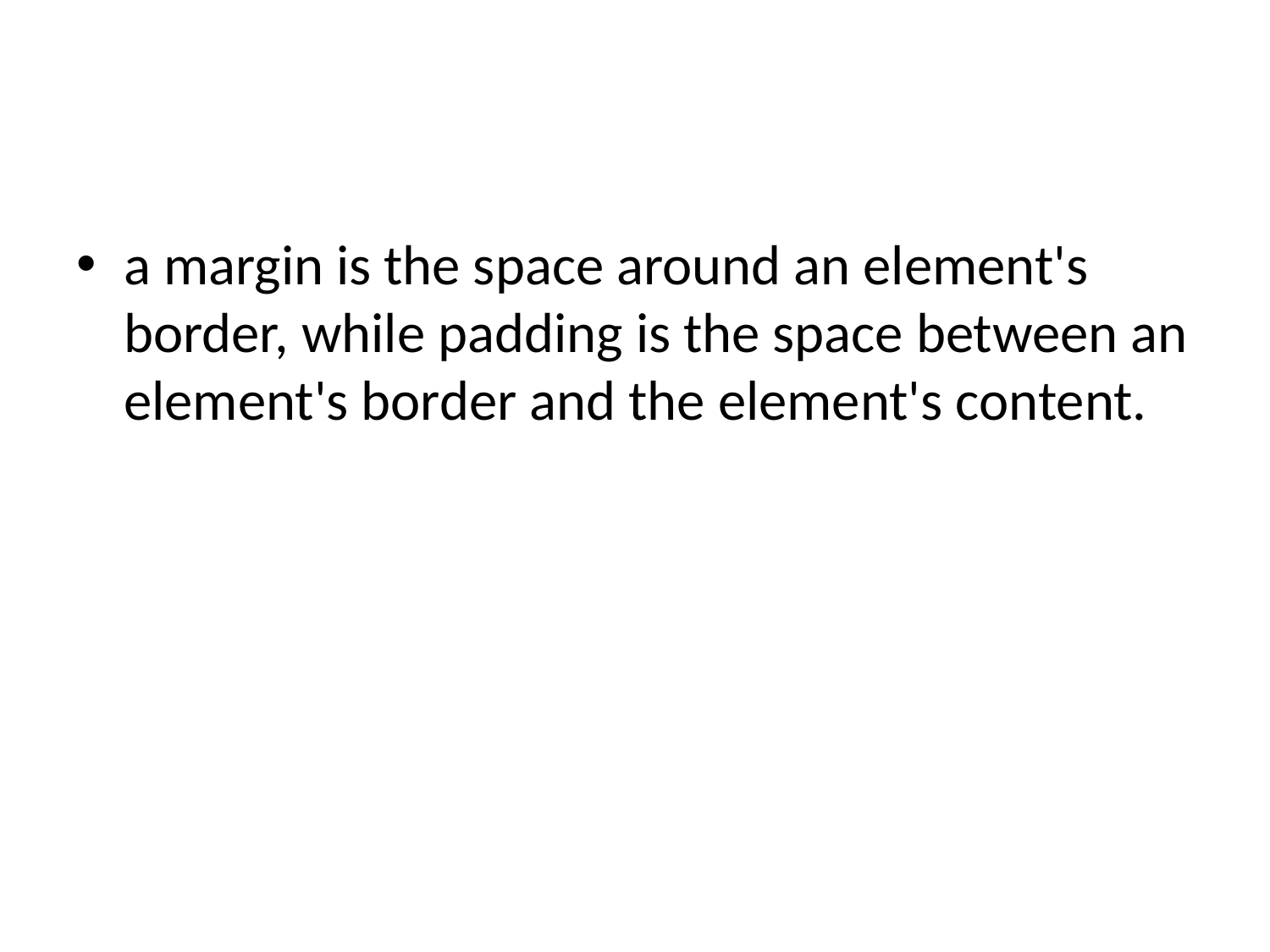

#
a margin is the space around an element's border, while padding is the space between an element's border and the element's content.